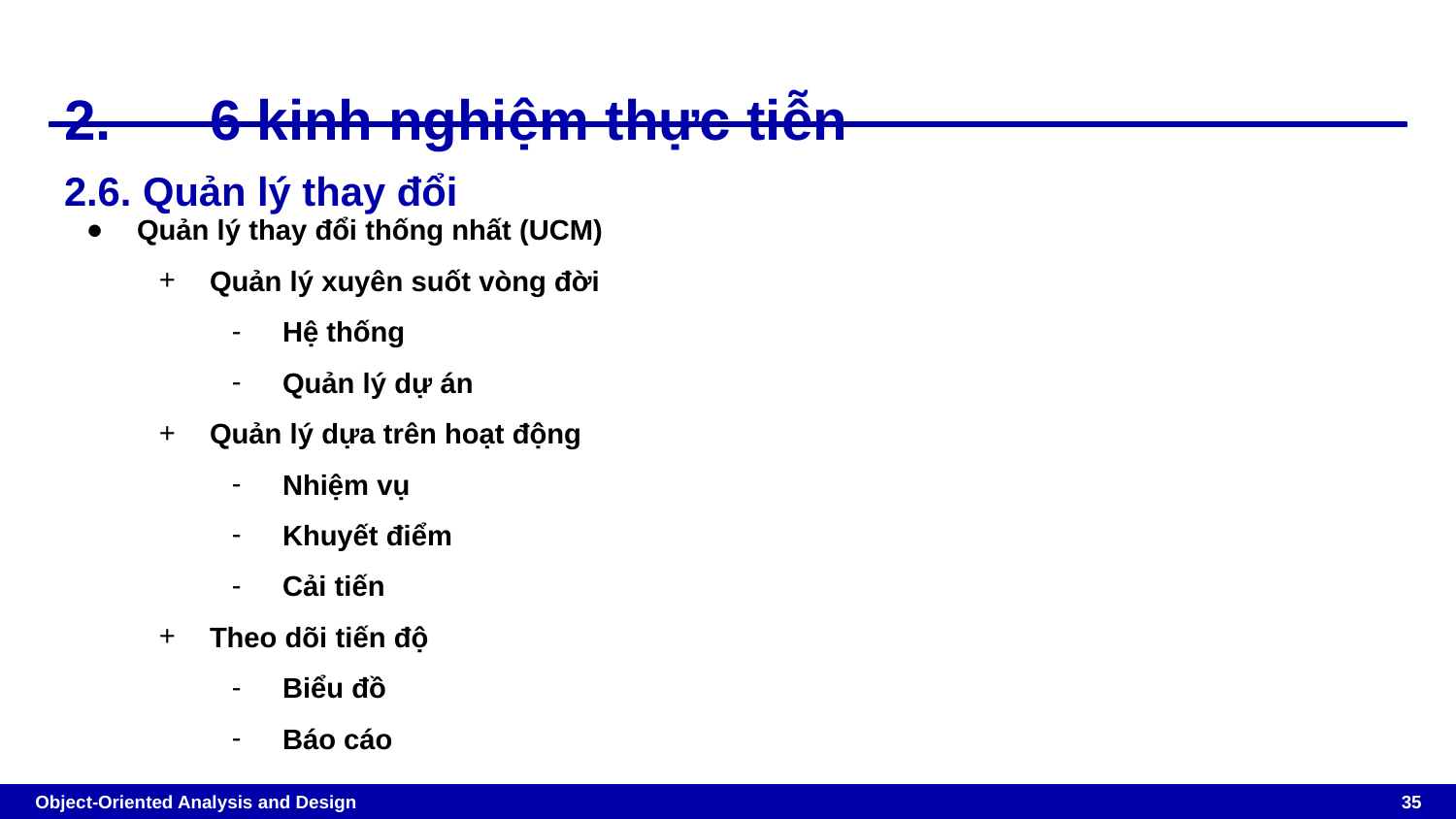

# 2.	6 kinh nghiệm thực tiễn

2.6. Quản lý thay đổi
Quản lý thay đổi thống nhất (UCM)
Quản lý xuyên suốt vòng đời
Hệ thống
Quản lý dự án
Quản lý dựa trên hoạt động
Nhiệm vụ
Khuyết điểm
Cải tiến
Theo dõi tiến độ
Biểu đồ
Báo cáo

35
Object-Oriented Analysis and Design